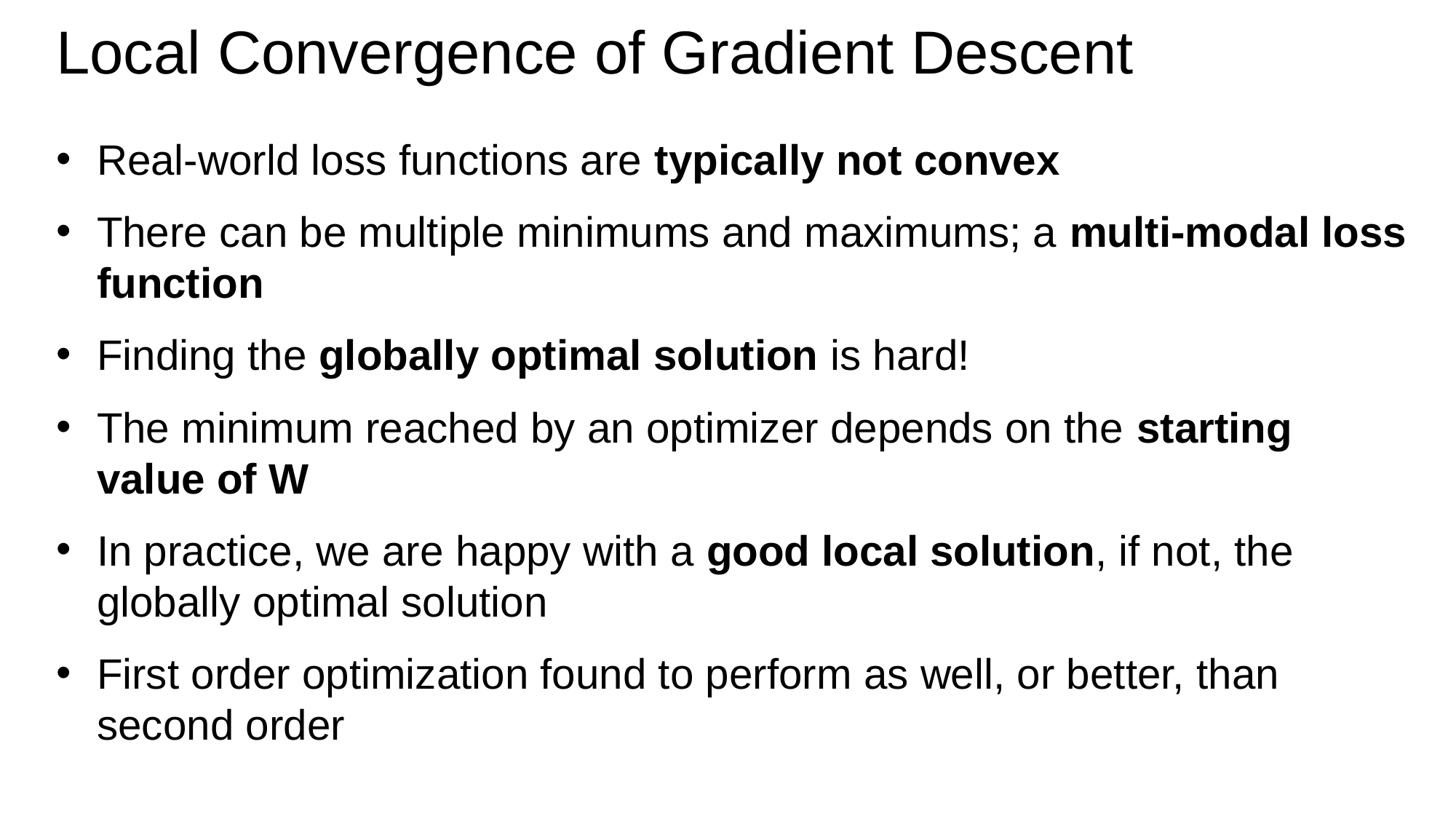

# Local Convergence of Gradient Descent
Real-world loss functions are typically not convex
There can be multiple minimums and maximums; a multi-modal loss function
Finding the globally optimal solution is hard!
The minimum reached by an optimizer depends on the starting value of W
In practice, we are happy with a good local solution, if not, the globally optimal solution
First order optimization found to perform as well, or better, than second order